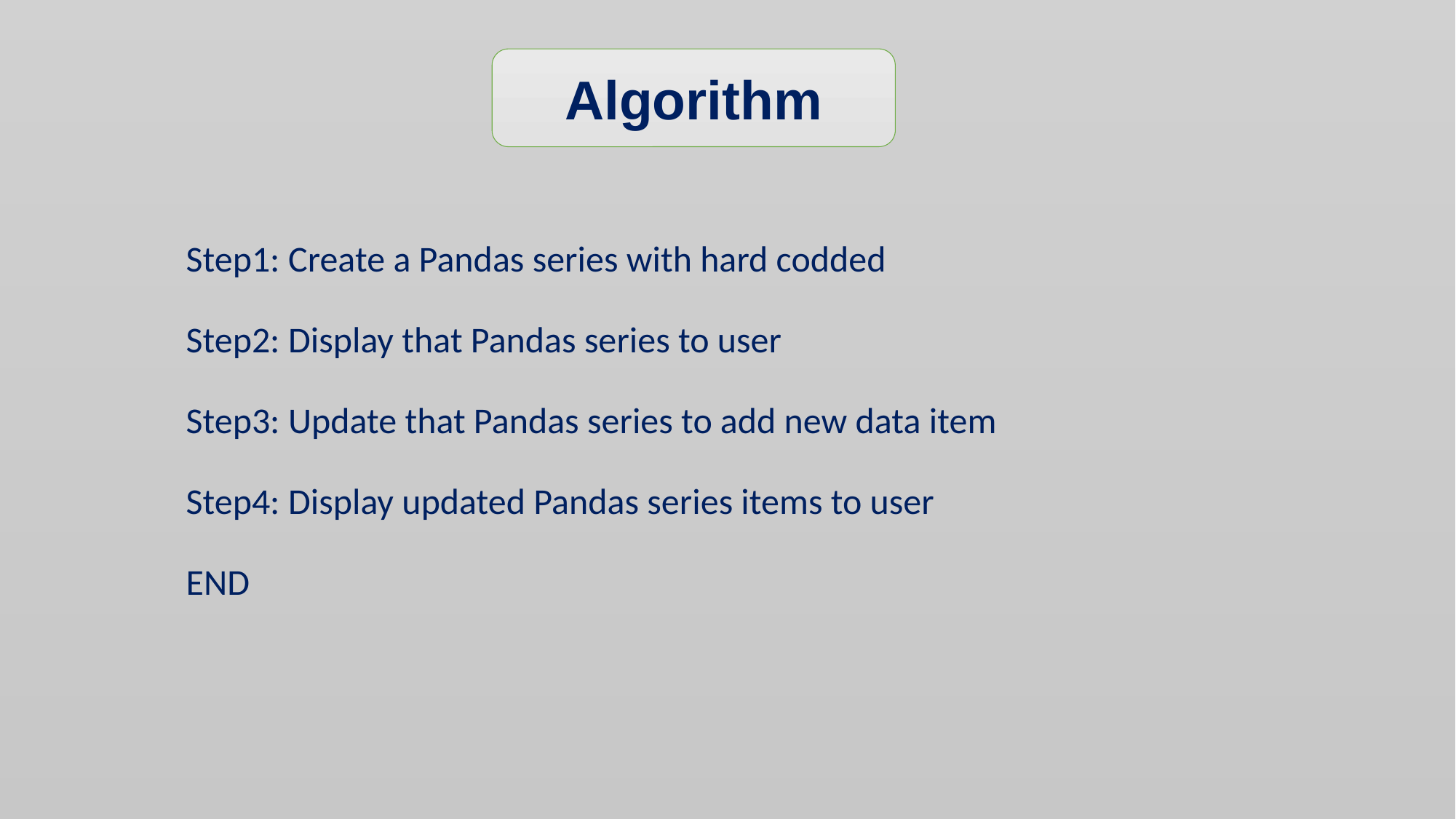

Algorithm
Step1: Create a Pandas series with hard codded
Step2: Display that Pandas series to user
Step3: Update that Pandas series to add new data item
Step4: Display updated Pandas series items to user
END